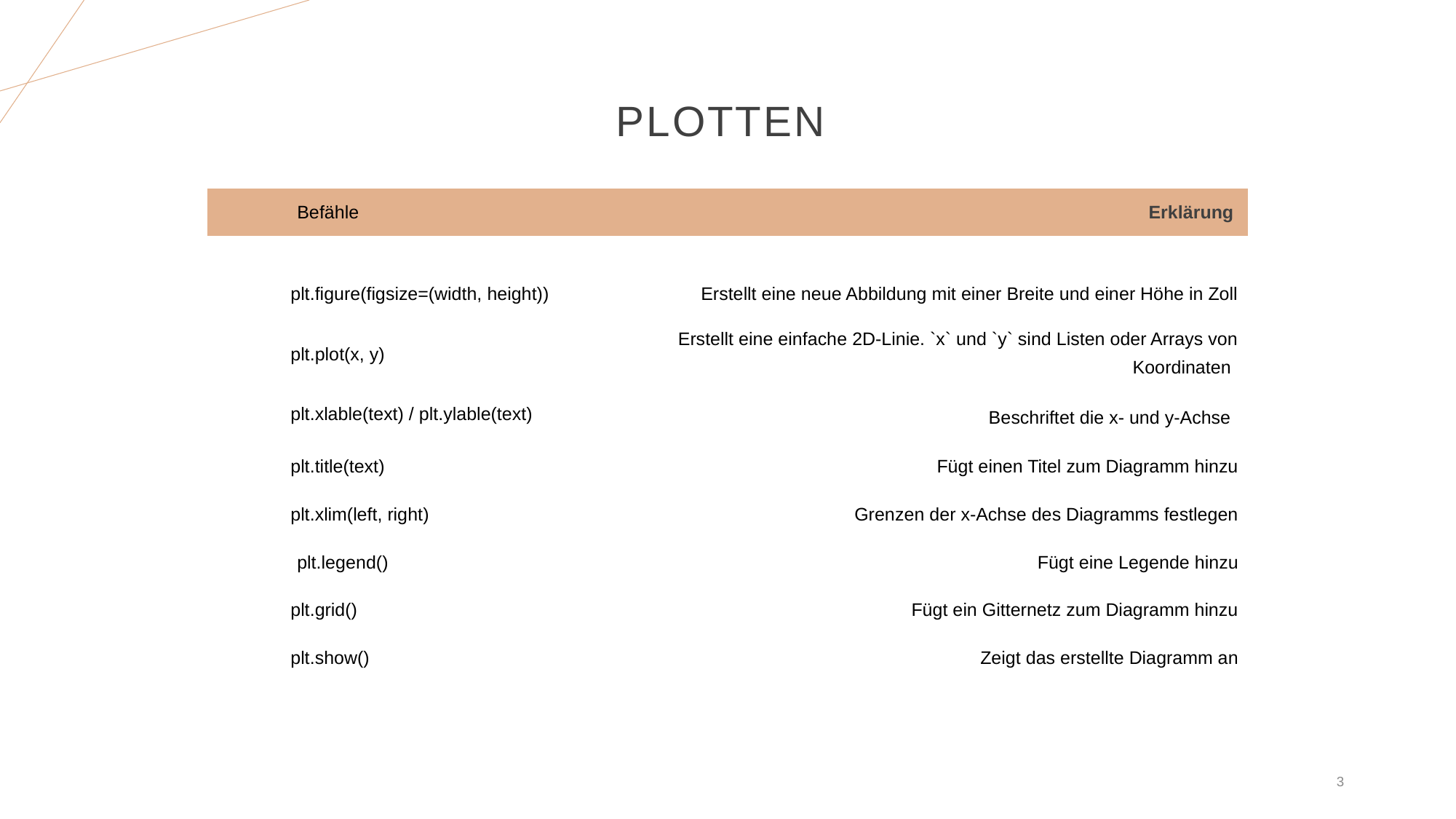

# Plotten
| Befähle | Erklärung |
| --- | --- |
|  |  |
| plt.figure(figsize=(width, height)) | Erstellt eine neue Abbildung mit einer Breite und einer Höhe in Zoll |
| plt.plot(x, y) | Erstellt eine einfache 2D-Linie. `x` und `y` sind Listen oder Arrays von Koordinaten |
| plt.xlable(text) / plt.ylable(text) | Beschriftet die x- und y-Achse |
| plt.title(text) | Fügt einen Titel zum Diagramm hinzu |
| plt.xlim(left, right) | Grenzen der x-Achse des Diagramms festlegen |
| plt.legend() | Fügt eine Legende hinzu |
| plt.grid() | Fügt ein Gitternetz zum Diagramm hinzu |
| plt.show() | Zeigt das erstellte Diagramm an |
3